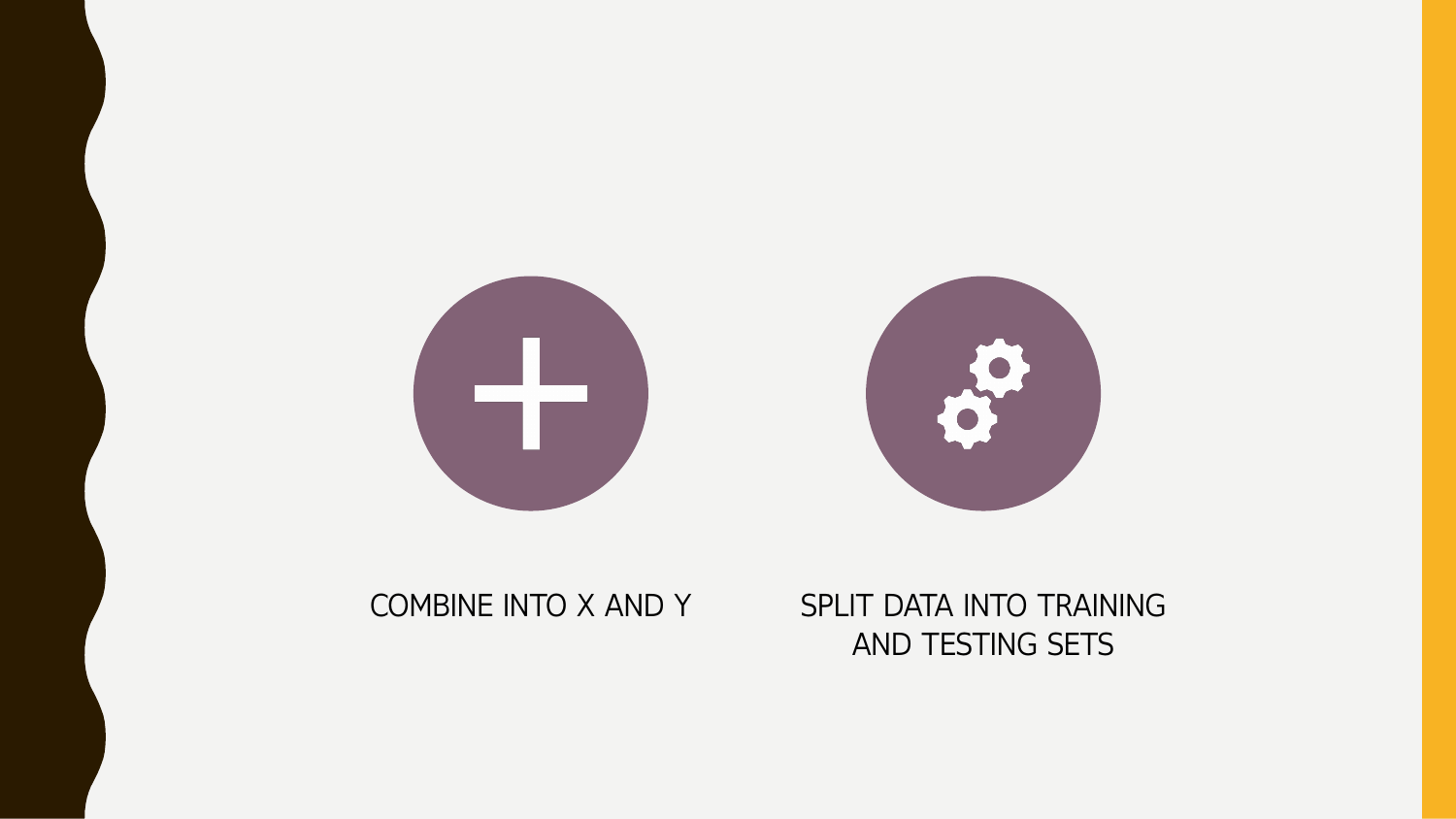

Combine into X and y
Split data into training and testing sets